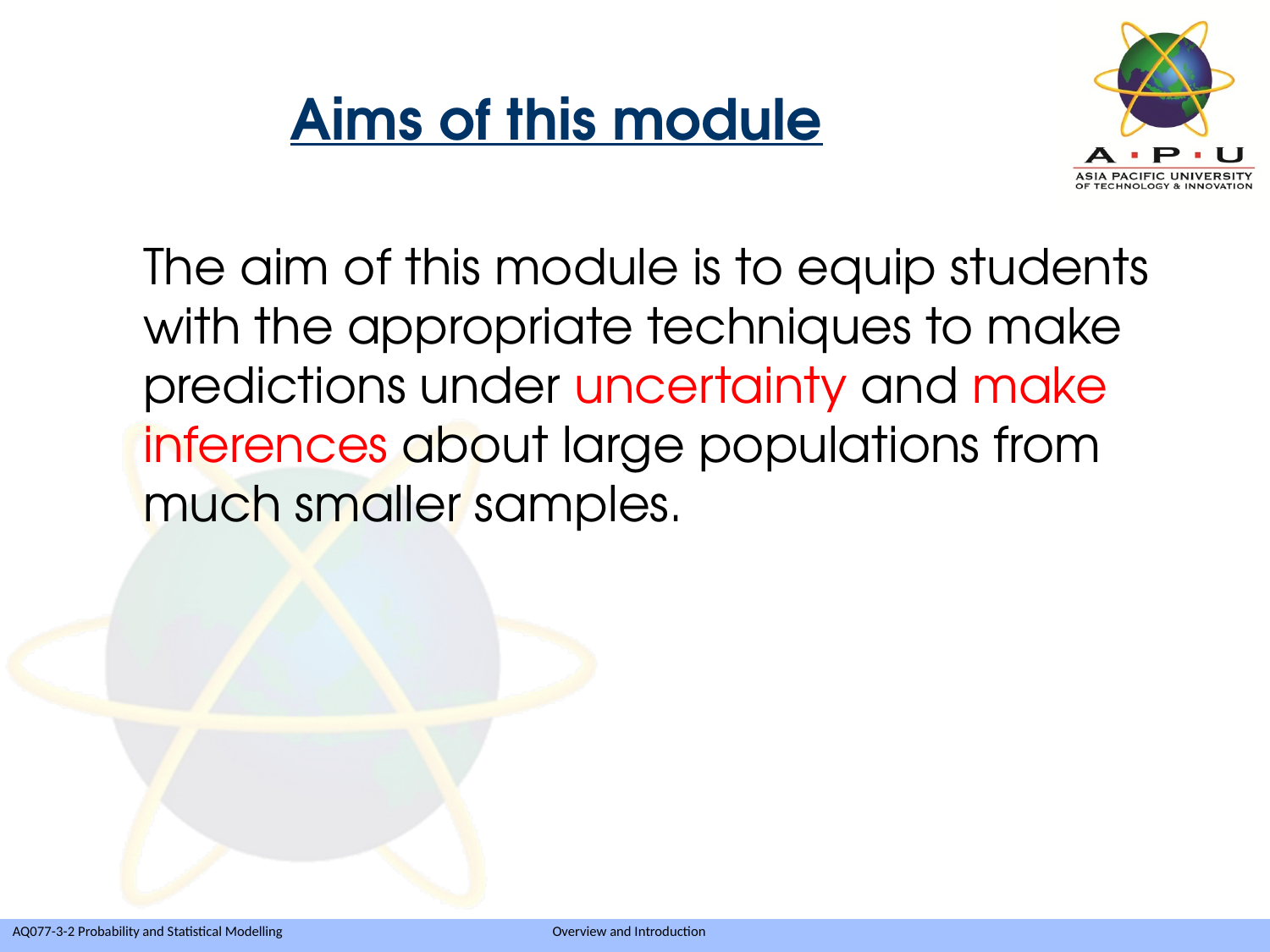

# Aims of this module
	The aim of this module is to equip students with the appropriate techniques to make predictions under uncertainty and make inferences about large populations from much smaller samples.